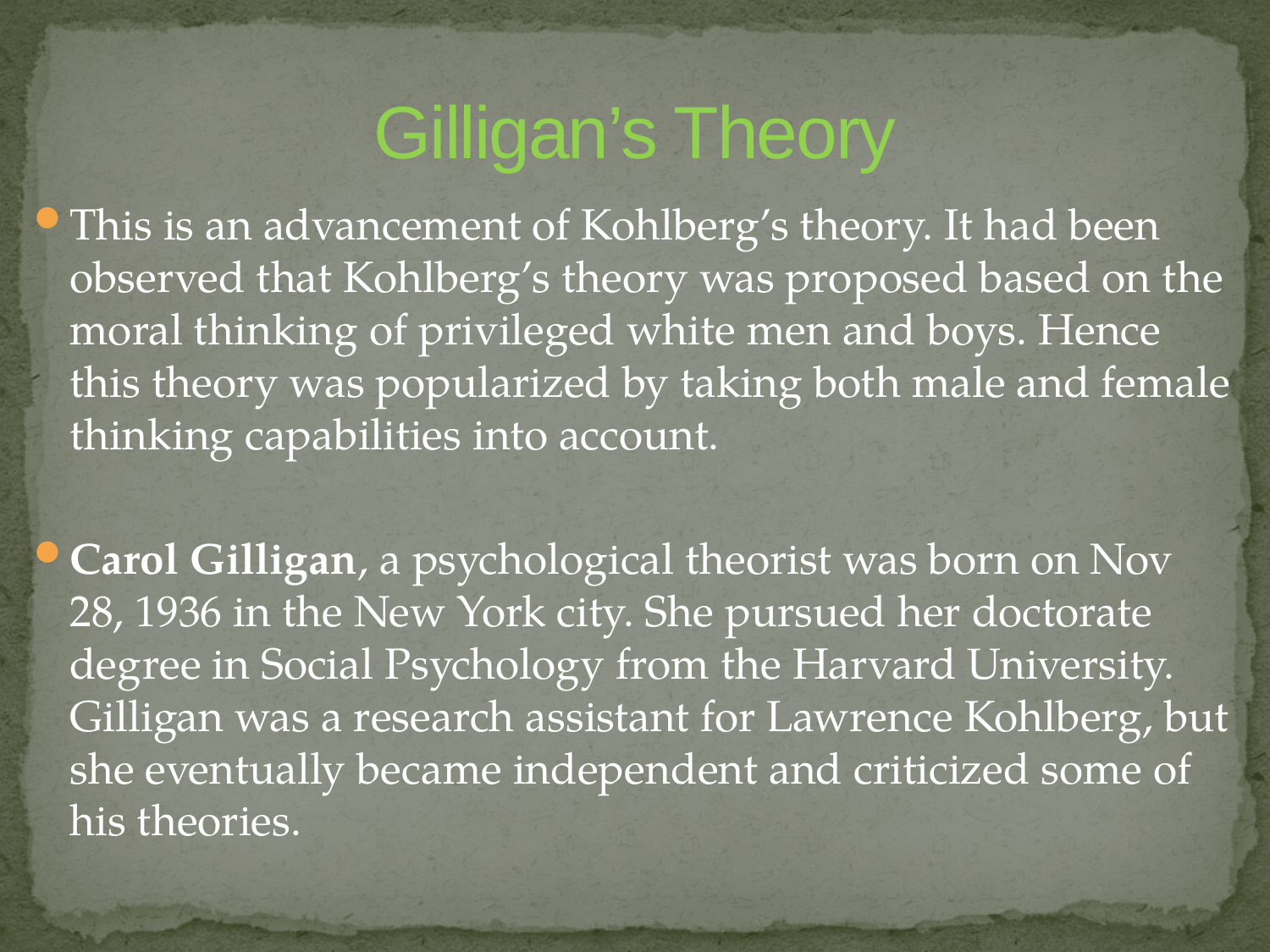

# Gilligan’s Theory
This is an advancement of Kohlberg’s theory. It had been observed that Kohlberg’s theory was proposed based on the moral thinking of privileged white men and boys. Hence this theory was popularized by taking both male and female thinking capabilities into account.

Carol Gilligan, a psychological theorist was born on Nov 28, 1936 in the New York city. She pursued her doctorate degree in Social Psychology from the Harvard University. Gilligan was a research assistant for Lawrence Kohlberg, but she eventually became independent and criticized some of his theories.